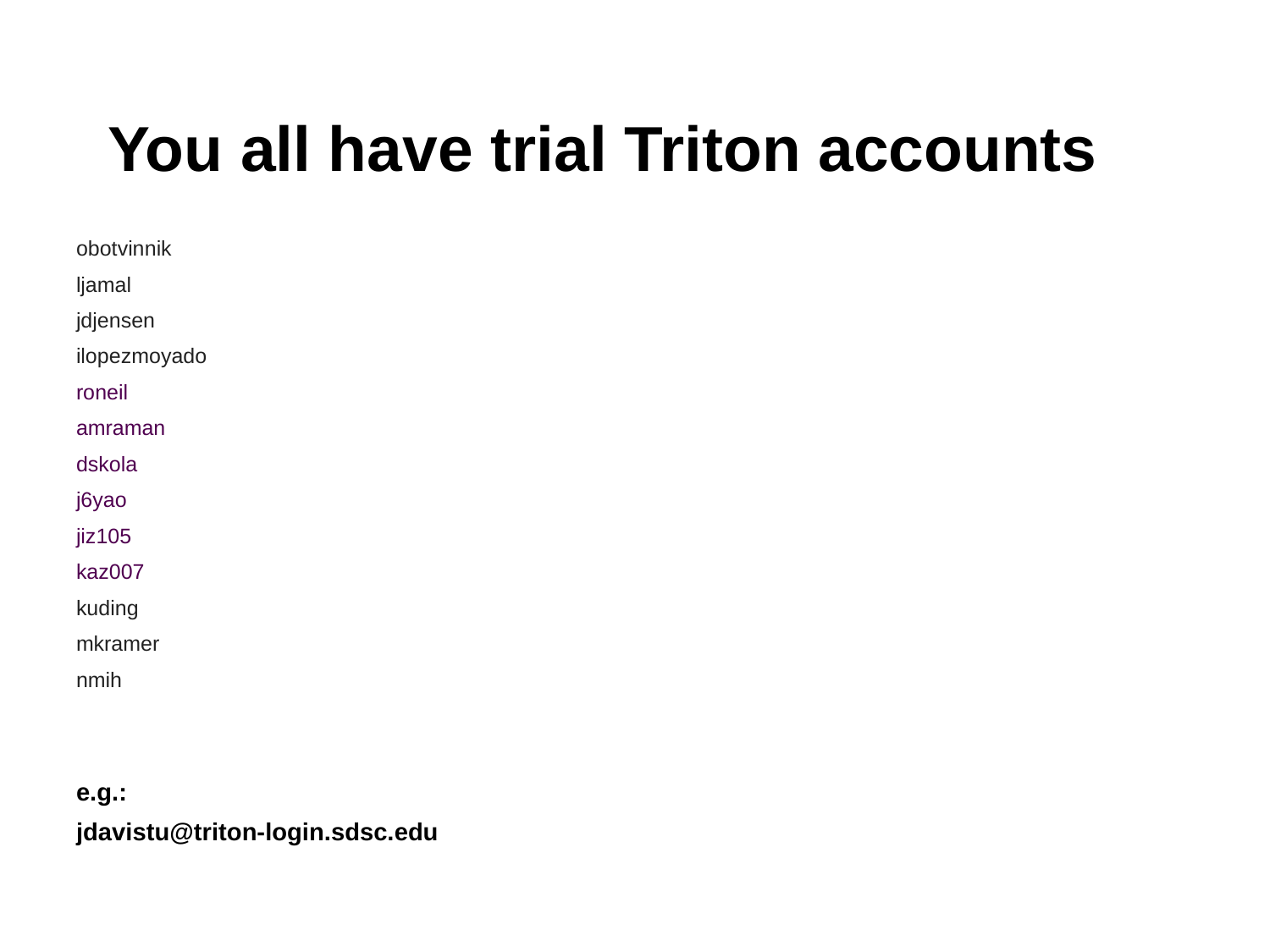

# You all have trial Triton accounts
obotvinnik
ljamal
jdjensen
ilopezmoyado
roneil
amraman
dskola
j6yao
jiz105
kaz007
kuding
mkramer
nmih

e.g.:
jdavistu@triton-login.sdsc.edu